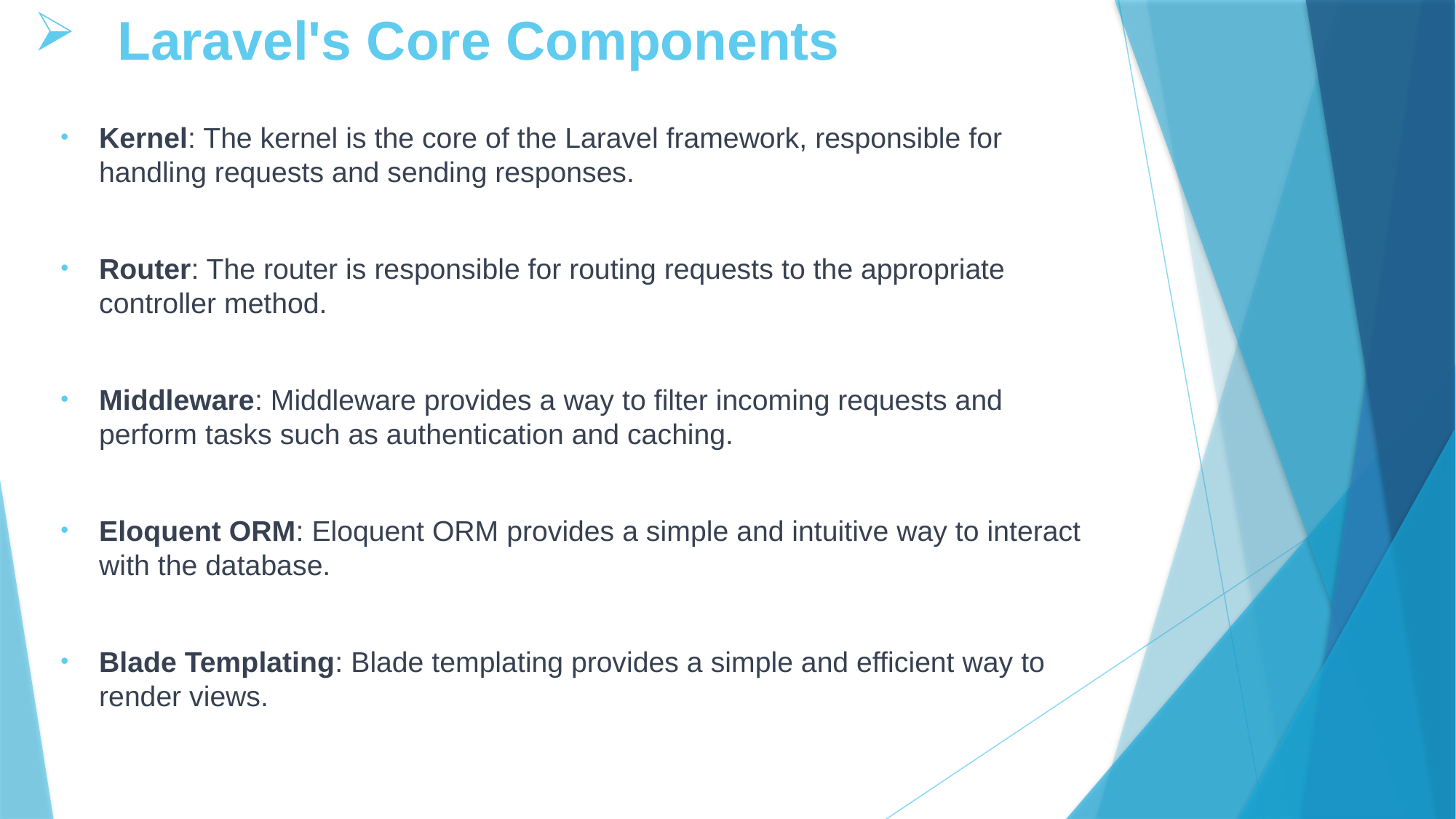

# Laravel's Core Components
Kernel: The kernel is the core of the Laravel framework, responsible for handling requests and sending responses.

Router: The router is responsible for routing requests to the appropriate controller method.

Middleware: Middleware provides a way to filter incoming requests and perform tasks such as authentication and caching.

Eloquent ORM: Eloquent ORM provides a simple and intuitive way to interact with the database.

Blade Templating: Blade templating provides a simple and efficient way to render views.